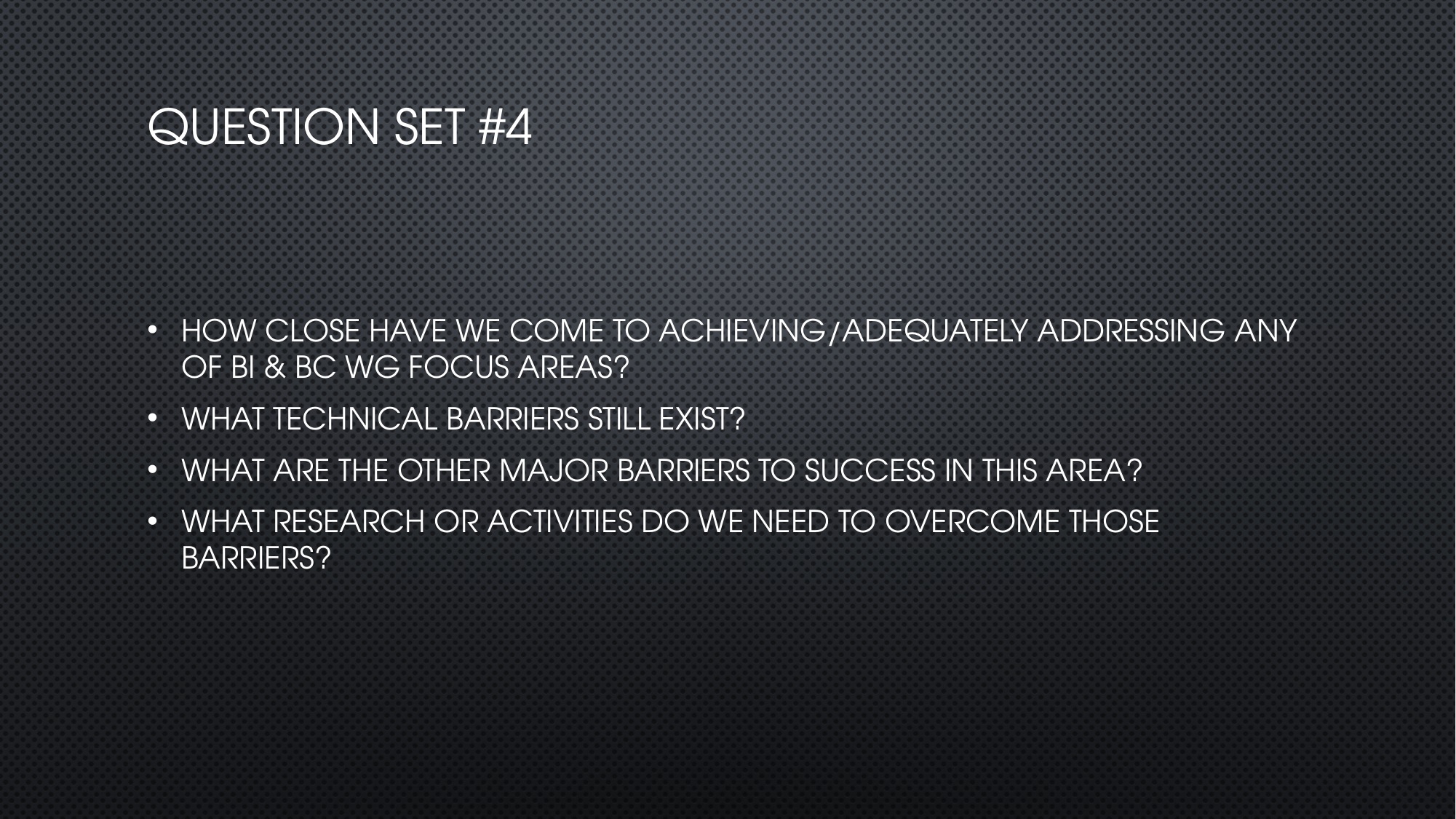

# Question set #4
How close have we come to achieving/adequately addressing any of BI & BC WG focus areas?
What technical barriers still exist?
What are the other major barriers to success in this area?
What research or activities do we need to overcome those barriers?